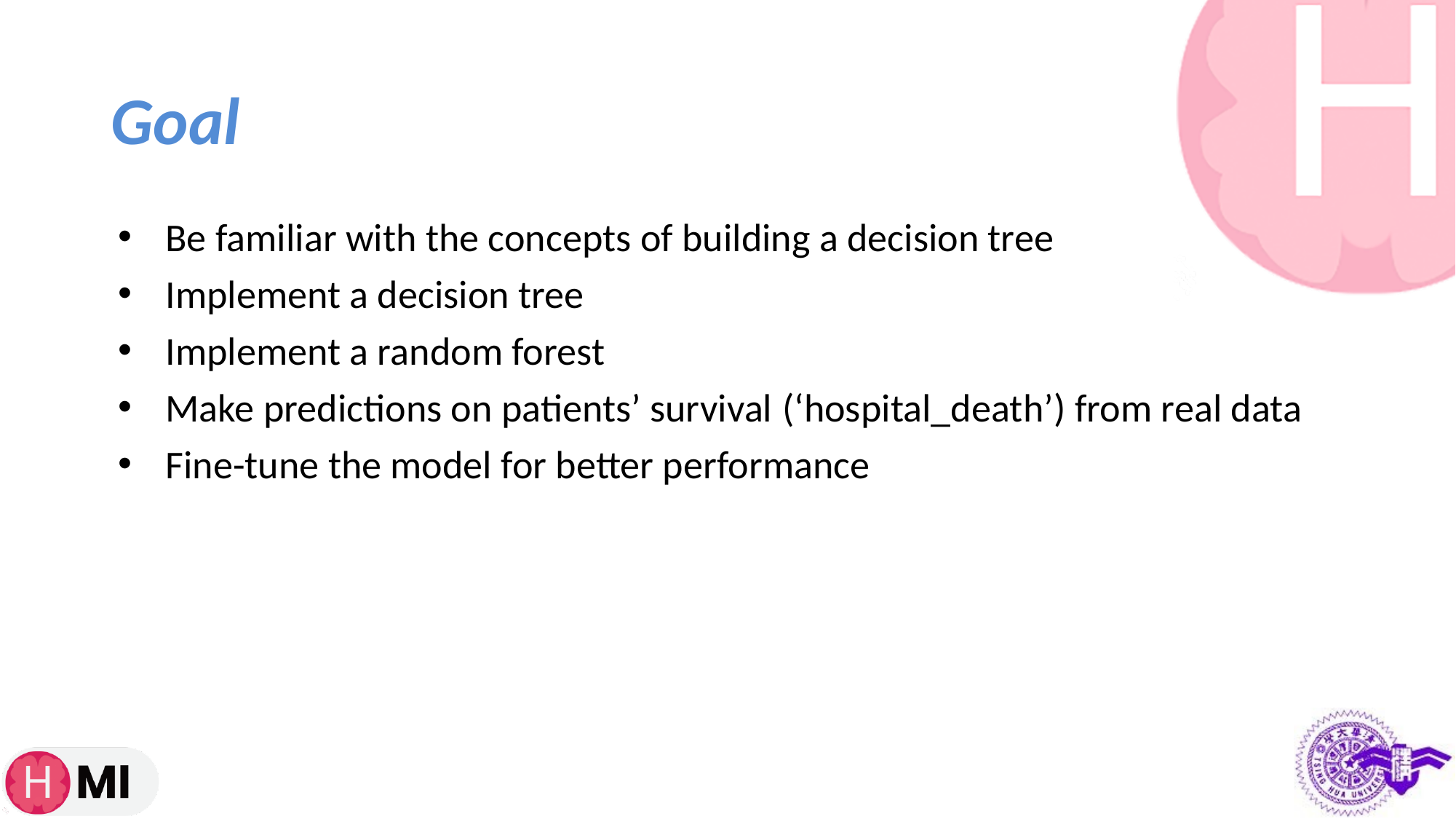

# Goal
Be familiar with the concepts of building a decision tree
Implement a decision tree
Implement a random forest
Make predictions on patients’ survival (‘hospital_death’) from real data
Fine-tune the model for better performance